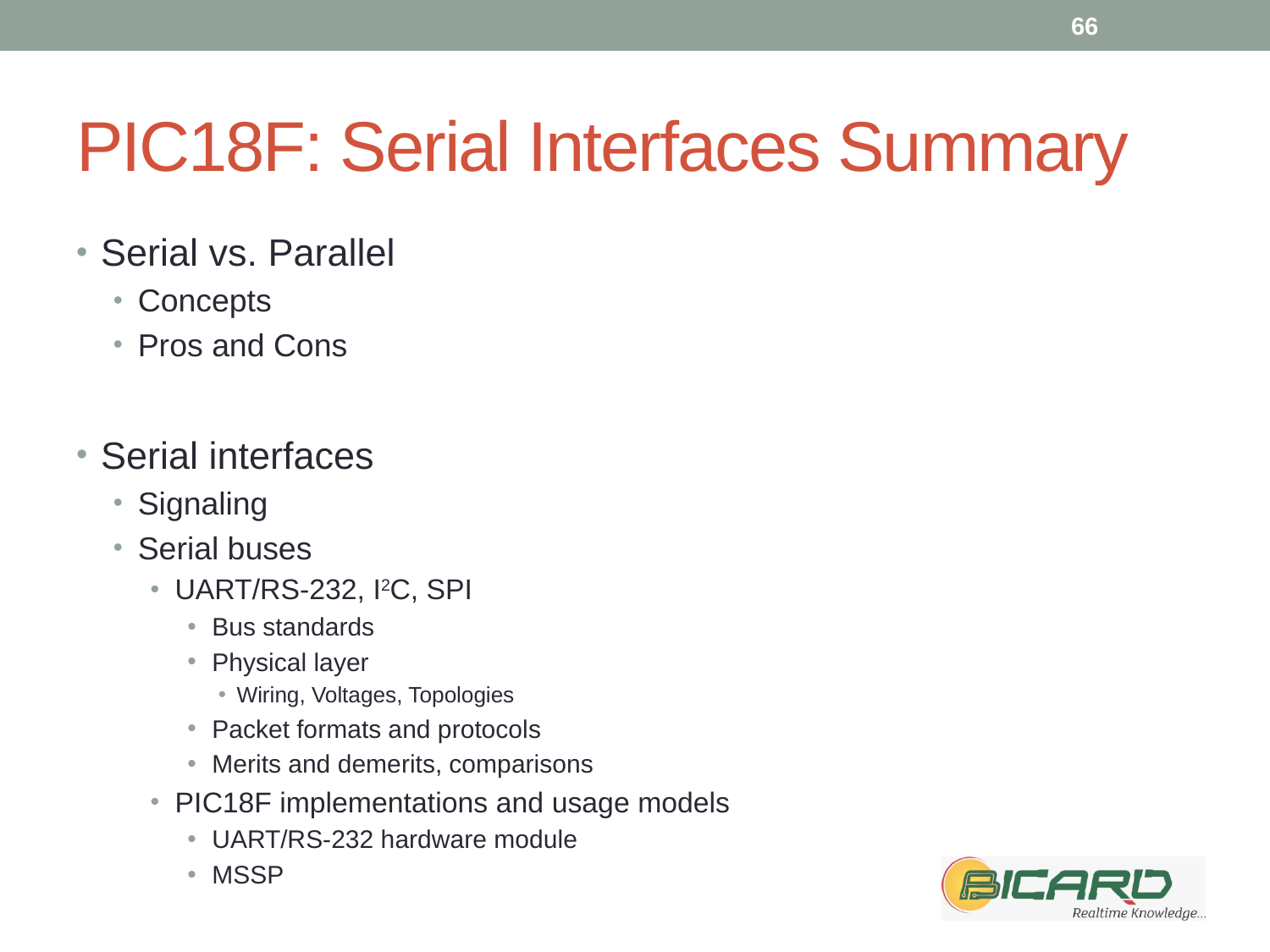

66
# PIC18F: Serial Interfaces Summary
Serial vs. Parallel
Concepts
Pros and Cons

Serial interfaces
Signaling
Serial buses
UART/RS-232, I2C, SPI
Bus standards
Physical layer
Wiring, Voltages, Topologies
Packet formats and protocols
Merits and demerits, comparisons
PIC18F implementations and usage models
UART/RS-232 hardware module
MSSP